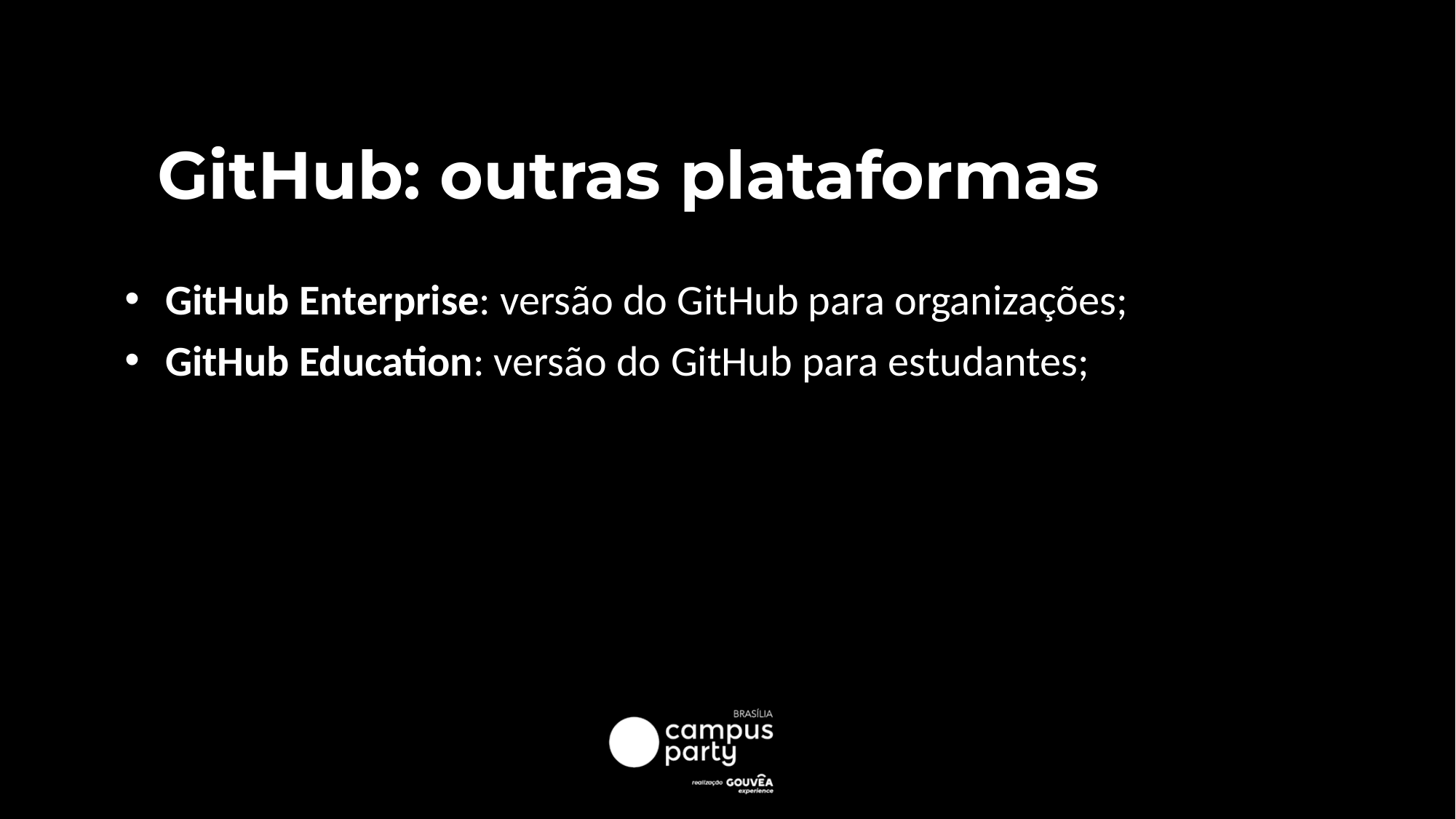

# GitHub: outras plataformas
GitHub Enterprise: versão do GitHub para organizações;
GitHub Education: versão do GitHub para estudantes;